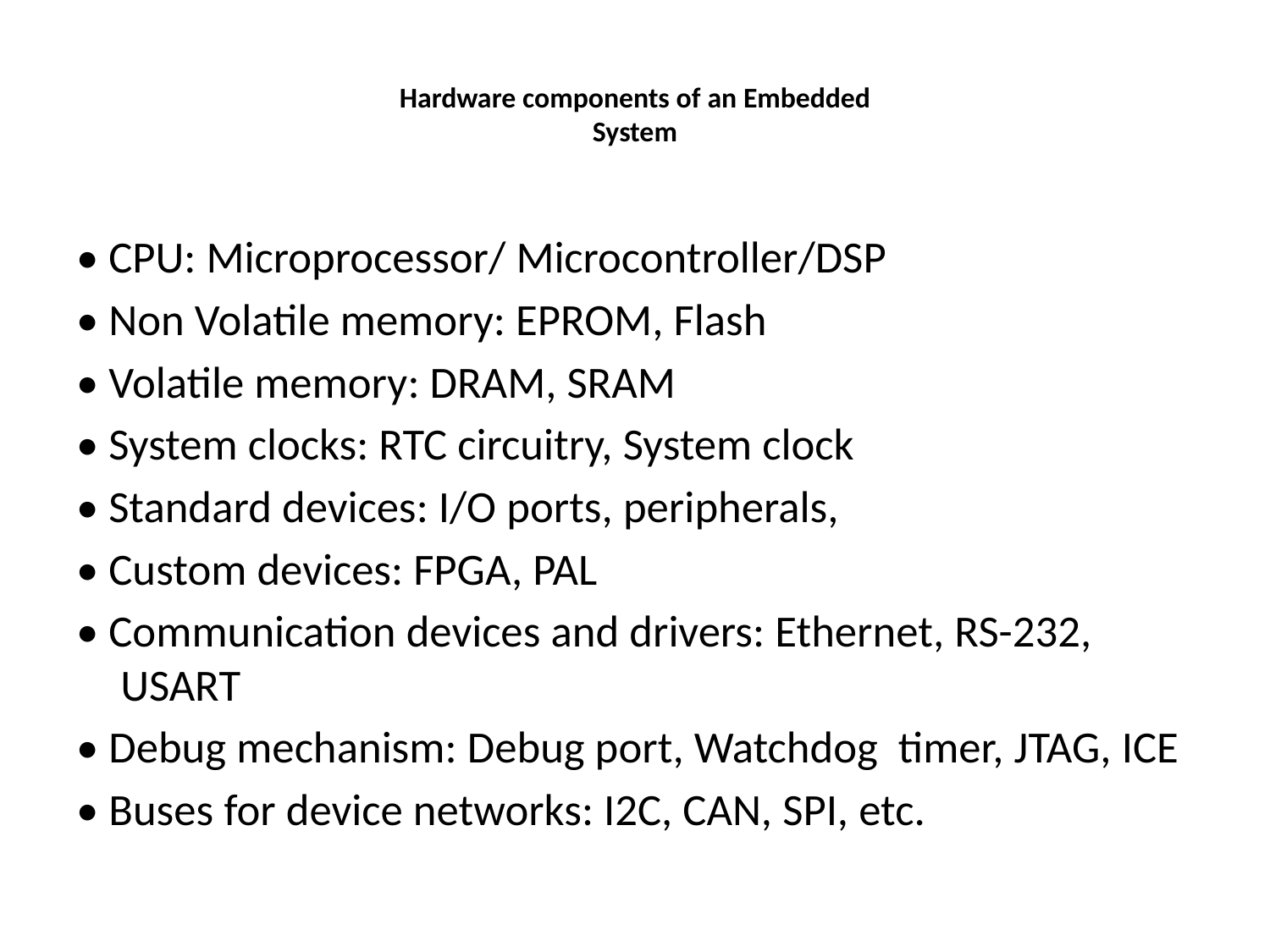

# Hardware components of an Embedded System
• CPU: Microprocessor/ Microcontroller/DSP
• Non Volatile memory: EPROM, Flash
• Volatile memory: DRAM, SRAM
• System clocks: RTC circuitry, System clock
• Standard devices: I/O ports, peripherals,
• Custom devices: FPGA, PAL
• Communication devices and drivers: Ethernet, RS-232, USART
• Debug mechanism: Debug port, Watchdog  timer, JTAG, ICE
• Buses for device networks: I2C, CAN, SPI, etc.